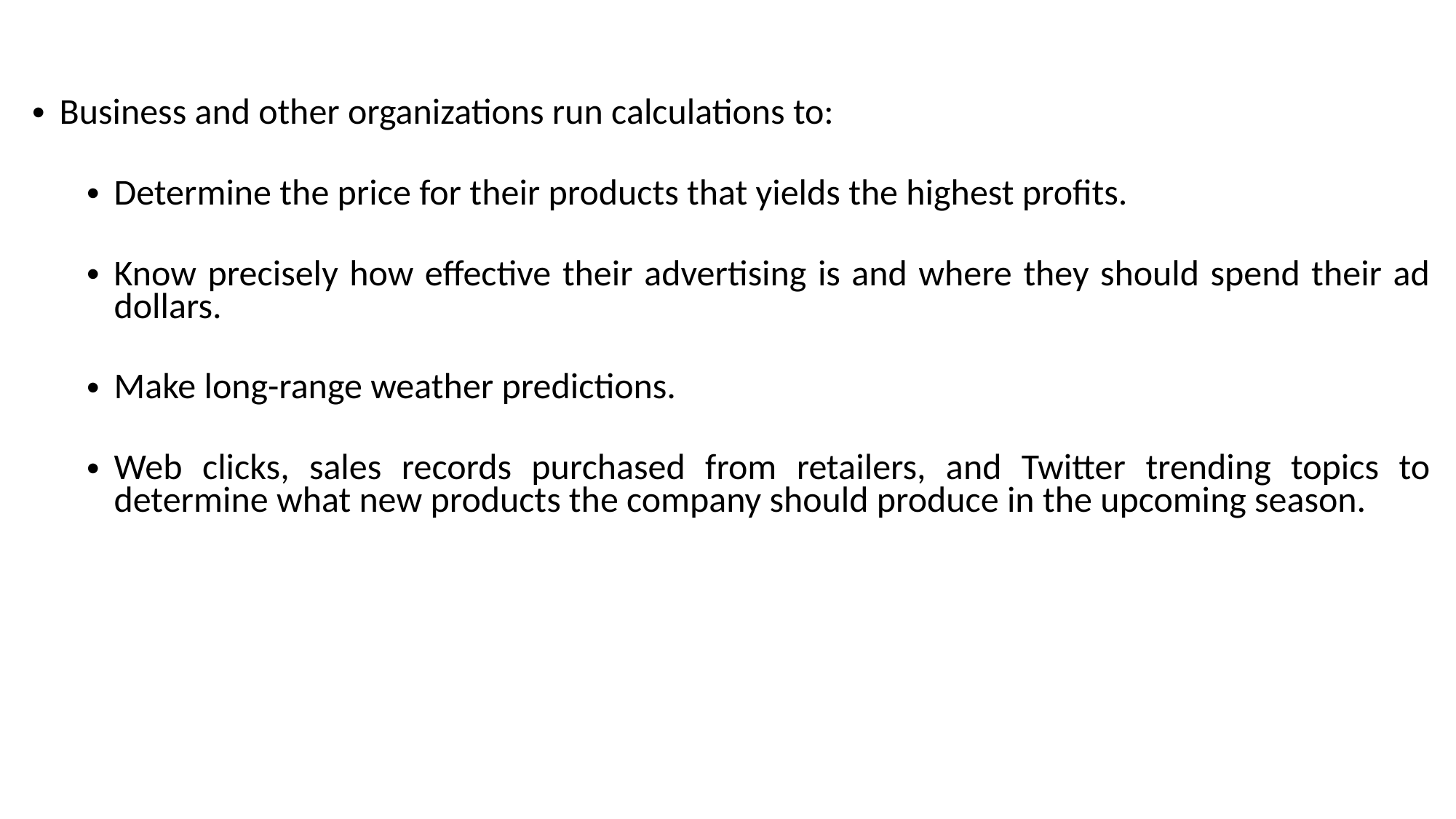

#
Business and other organizations run calculations to:

Determine the price for their products that yields the highest profits.

Know precisely how effective their advertising is and where they should spend their ad dollars.

Make long-range weather predictions.

Web clicks, sales records purchased from retailers, and Twitter trending topics to determine what new products the company should produce in the upcoming season.